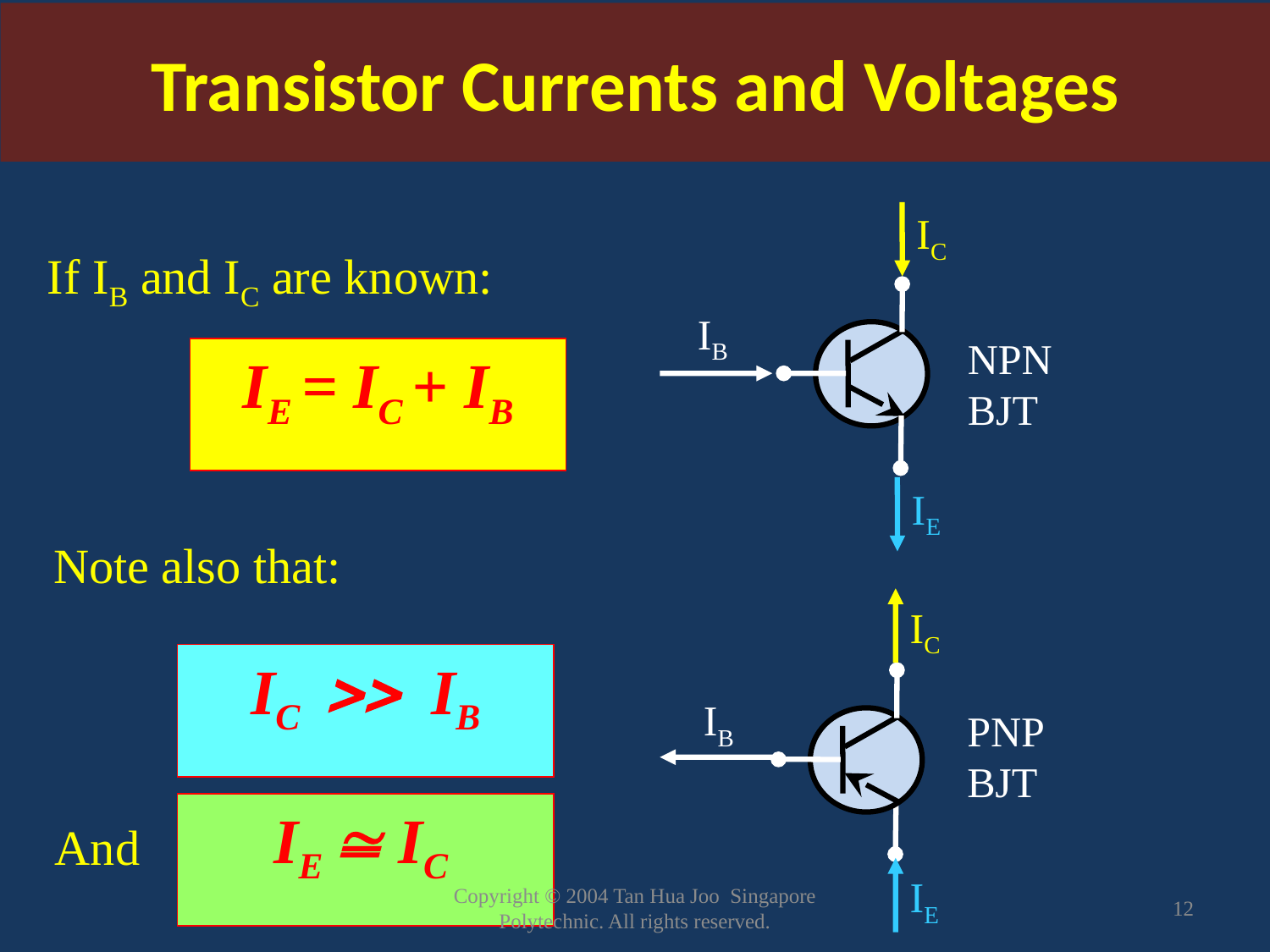

Transistor Currents and Voltages
IC

IB
NPN BJT

IE

If IB and IC are known:
IE = IC + IB

Note also that:

IC

IB
PNP BJT

IE
IC  >>  IB

IE ≅ IC

And
Copyright © 2004 Tan Hua Joo  Singapore Polytechnic. All rights reserved.
12